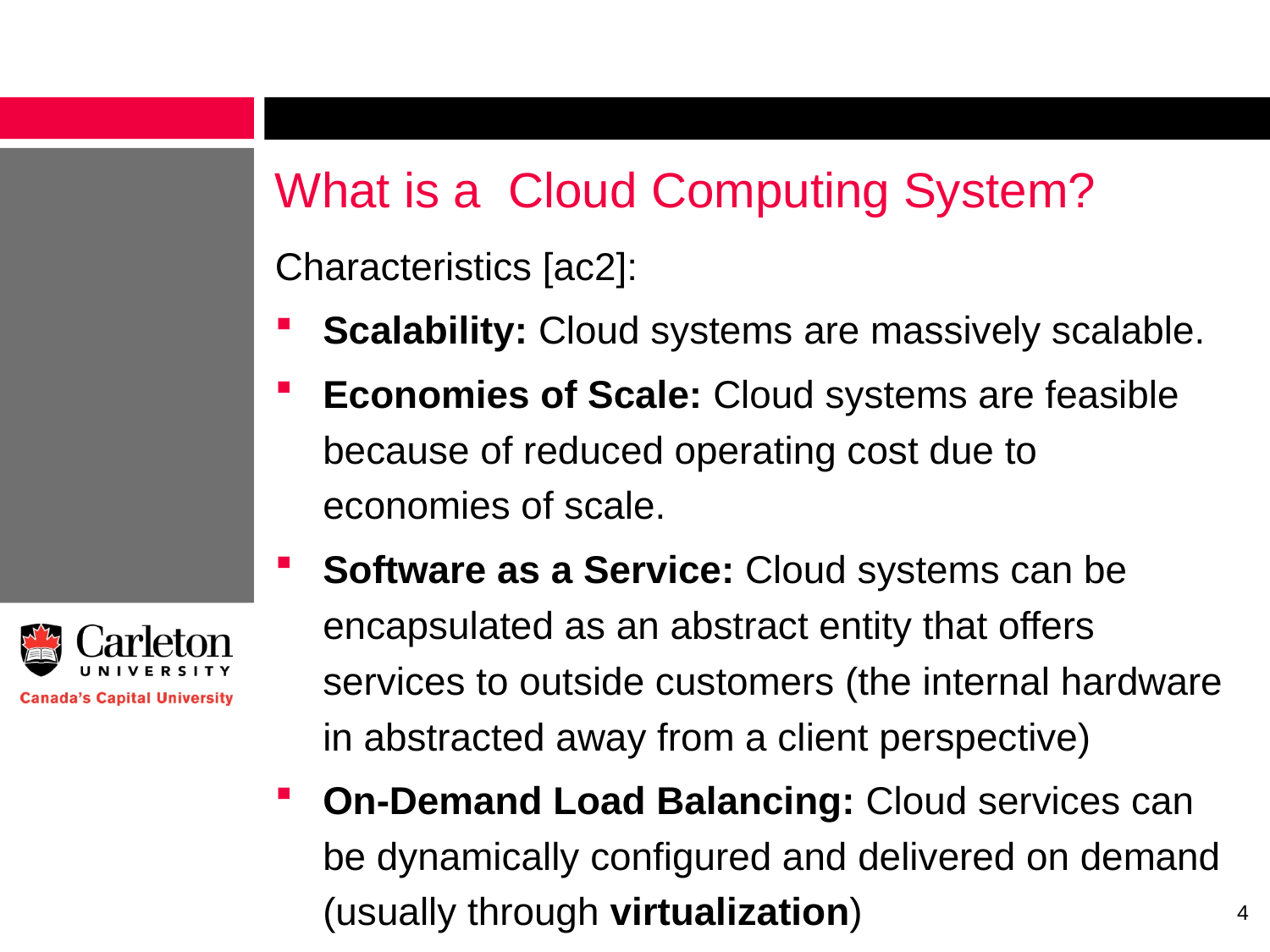

# What is a  Cloud Computing System?
Characteristics [ac2]:
Scalability: Cloud systems are massively scalable.
Economies of Scale: Cloud systems are feasible because of reduced operating cost due to economies of scale.
Software as a Service: Cloud systems can be encapsulated as an abstract entity that offers services to outside customers (the internal hardware in abstracted away from a client perspective)
On-Demand Load Balancing: Cloud services can be dynamically configured and delivered on demand (usually through virtualization)

4